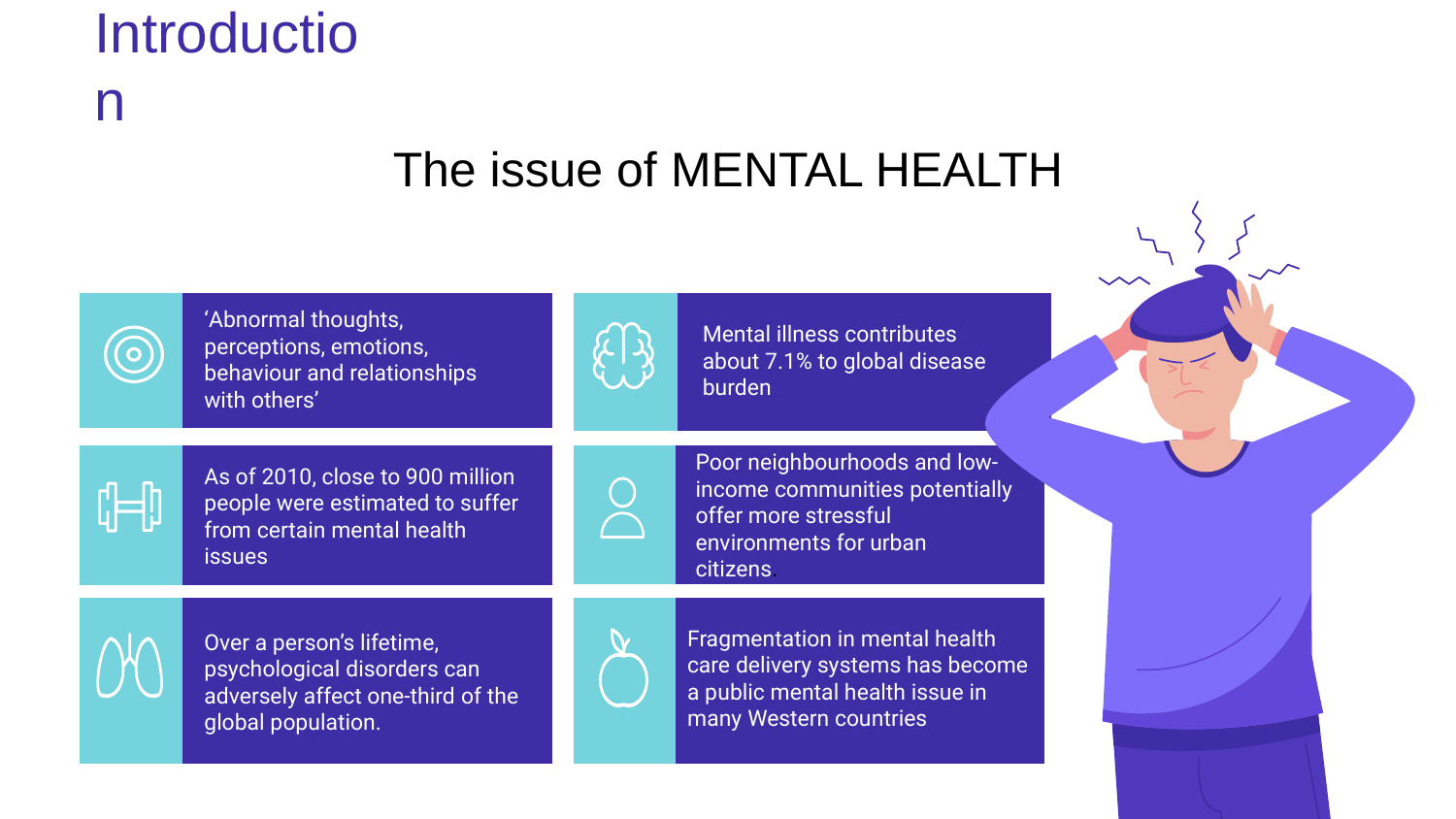

Introduction
# The issue of MENTAL HEALTH

‘Abnormal thoughts, perceptions, emotions, behaviour and relationships with others’
Mental illness contributes about 7.1% to global disease burden

As of 2010, close to 900 million people were estimated to suffer from certain mental health issues
Poor neighbourhoods and low-income communities potentially offer more stressful environments for urban citizens.

Over a person’s lifetime, psychological disorders can adversely affect one-third of the global population.
Fragmentation in mental health care delivery systems has become a public mental health issue in many Western countries